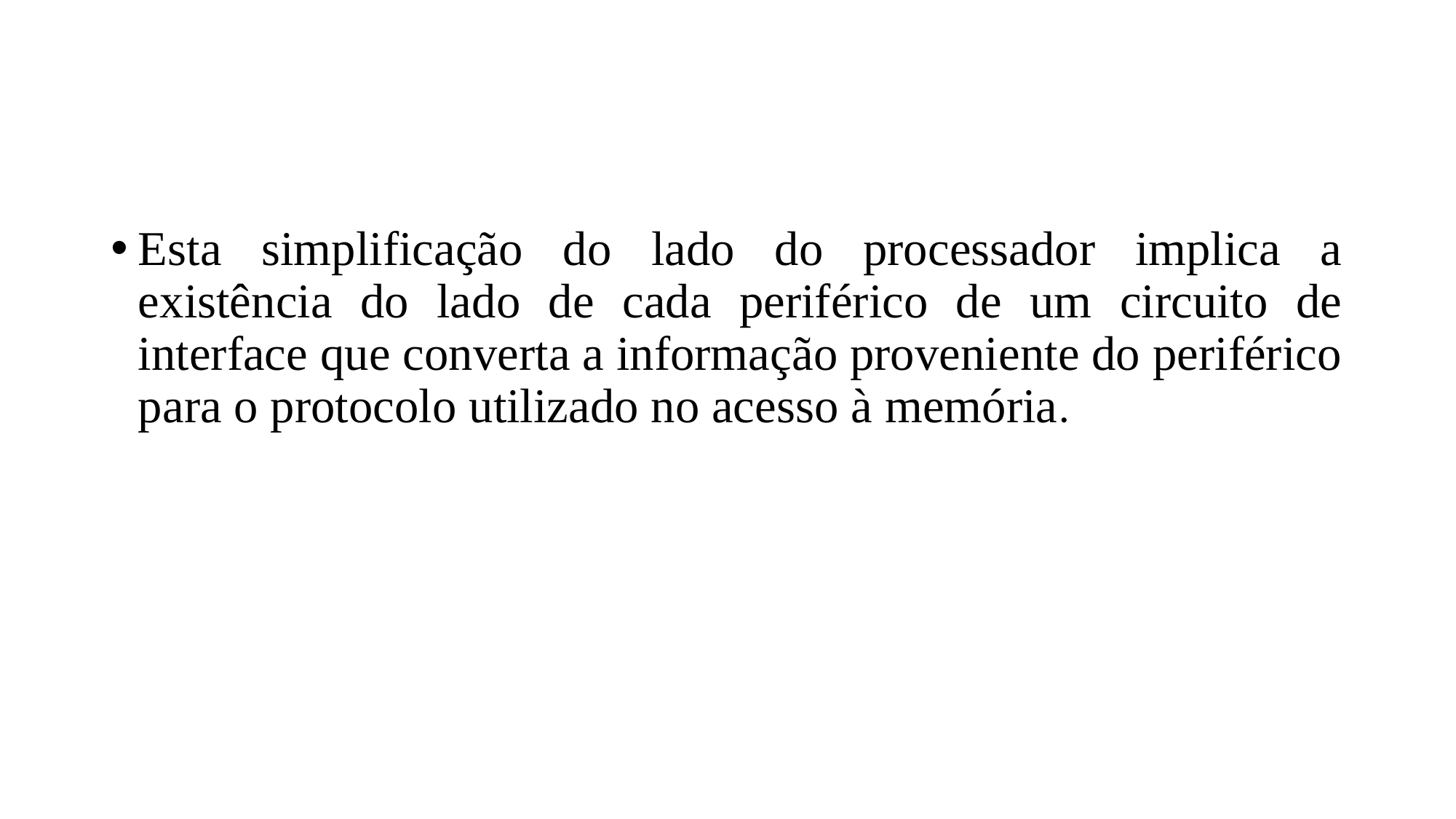

#
Esta simplificação do lado do processador implica a existência do lado de cada periférico de um circuito de interface que converta a informação proveniente do periférico para o protocolo utilizado no acesso à memória.